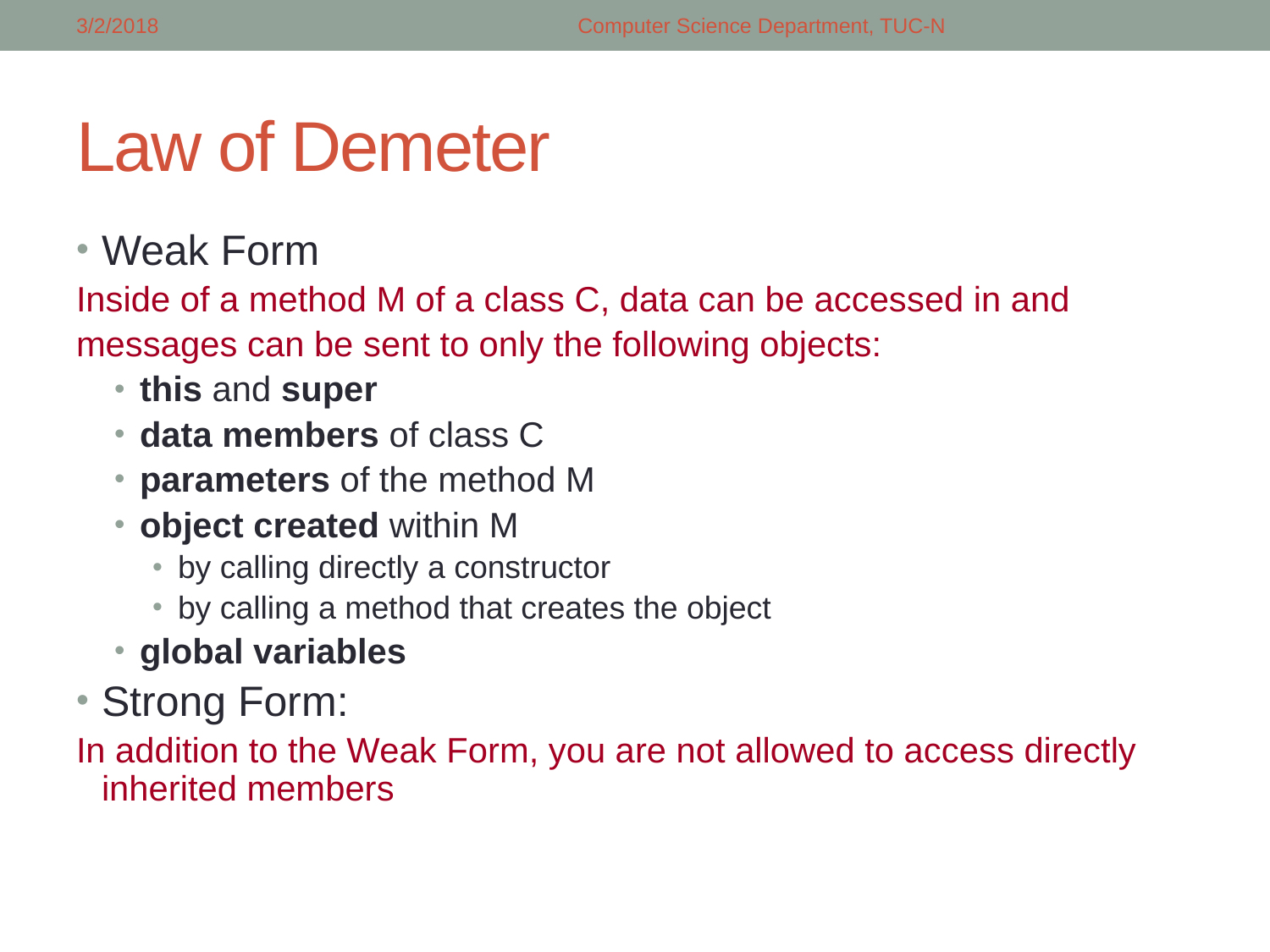

3/2/2018
Computer Science Department, TUC-N
# Law of Demeter
Weak Form
Inside of a method M of a class C, data can be accessed in and
messages can be sent to only the following objects:
this and super
data members of class C
parameters of the method M
object created within M
by calling directly a constructor
by calling a method that creates the object
global variables
Strong Form:
In addition to the Weak Form, you are not allowed to access directly inherited members